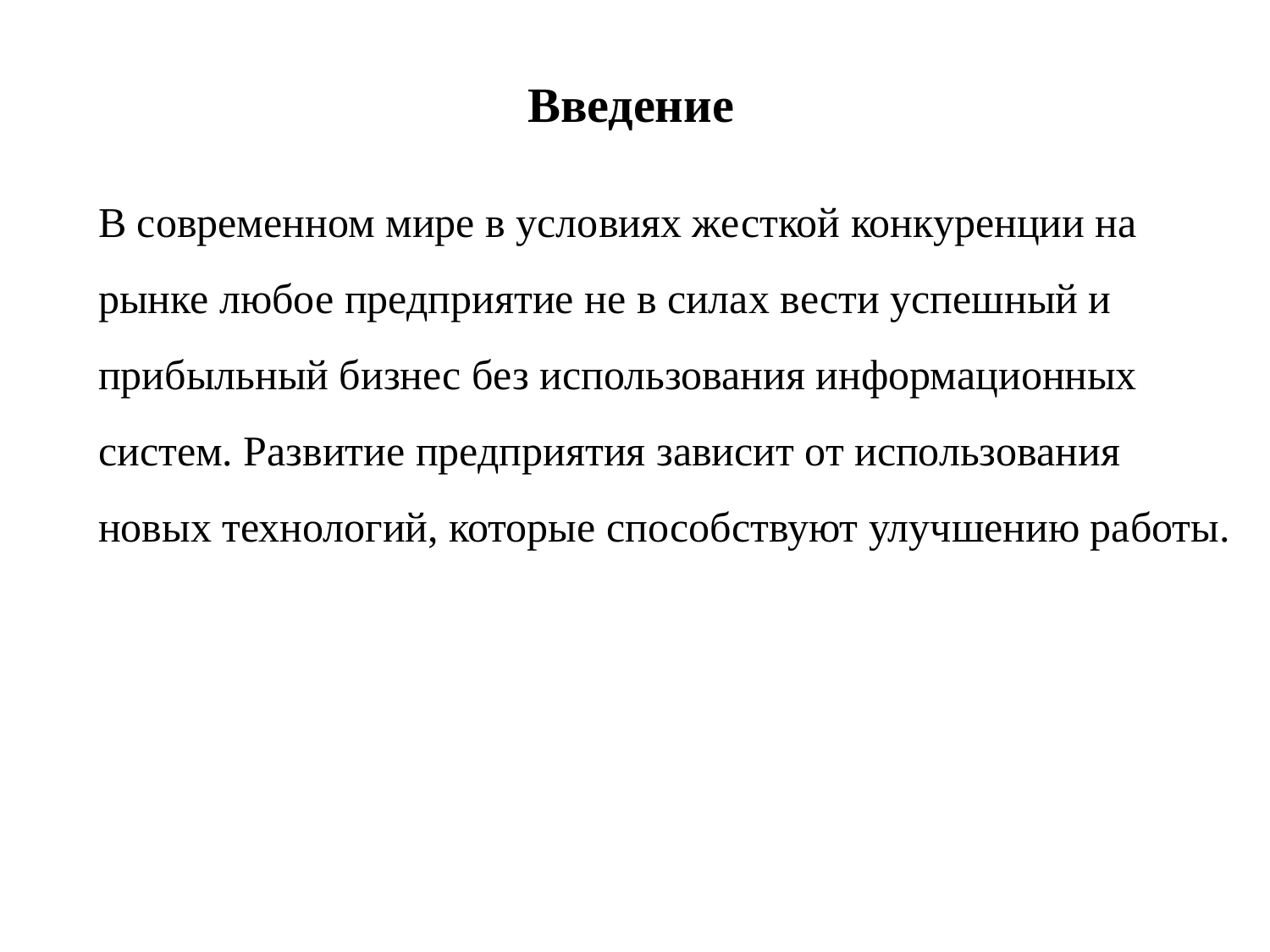

# Введение
В современном мире в условиях жесткой конкуренции на рынке любое предприятие не в силах вести успешный и прибыльный бизнес без использования информационных систем. Развитие предприятия зависит от использования новых технологий, которые способствуют улучшению работы.